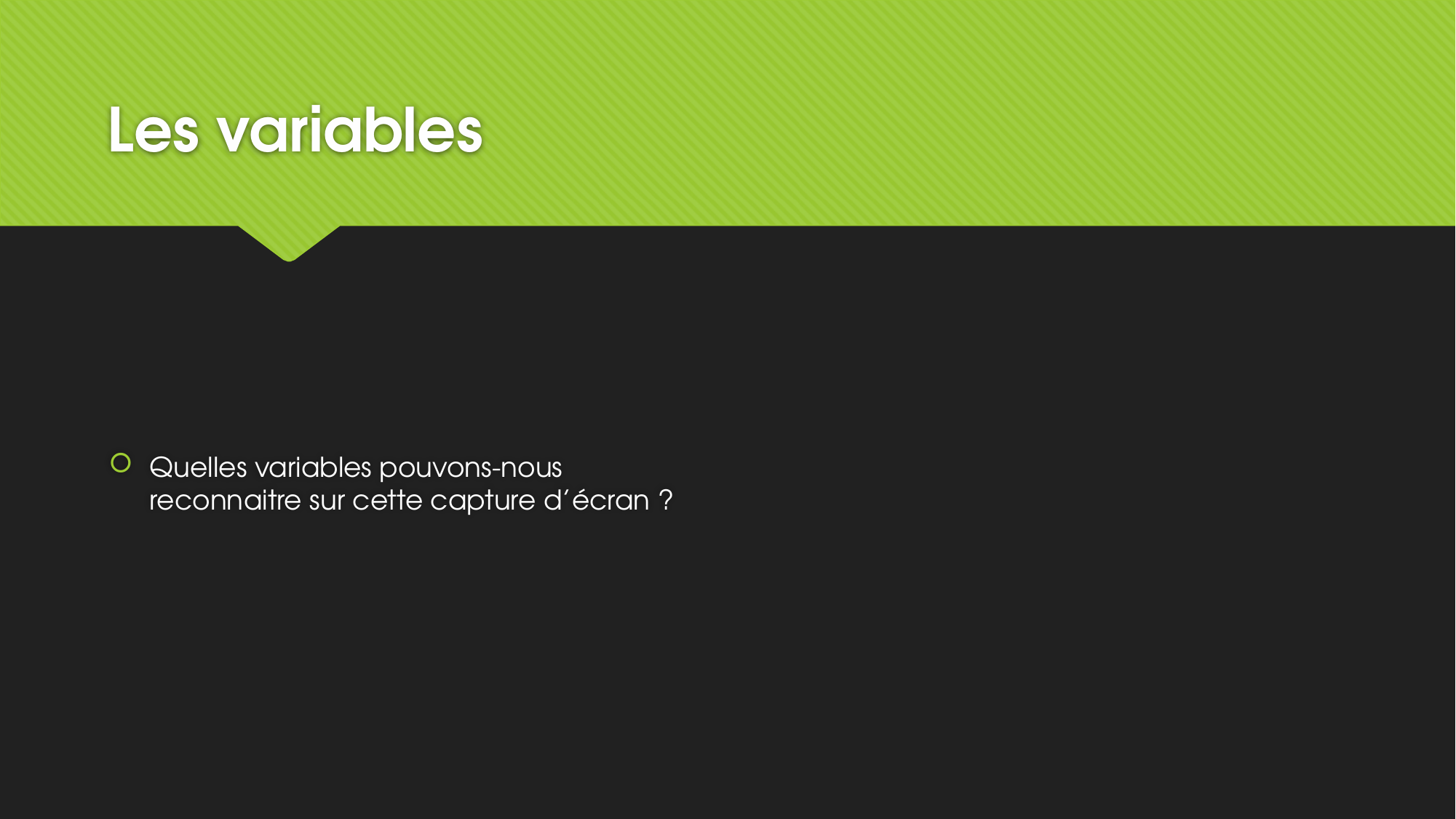

# Les variables
Quelles variables pouvons-nous reconnaitre sur cette capture d’écran ?